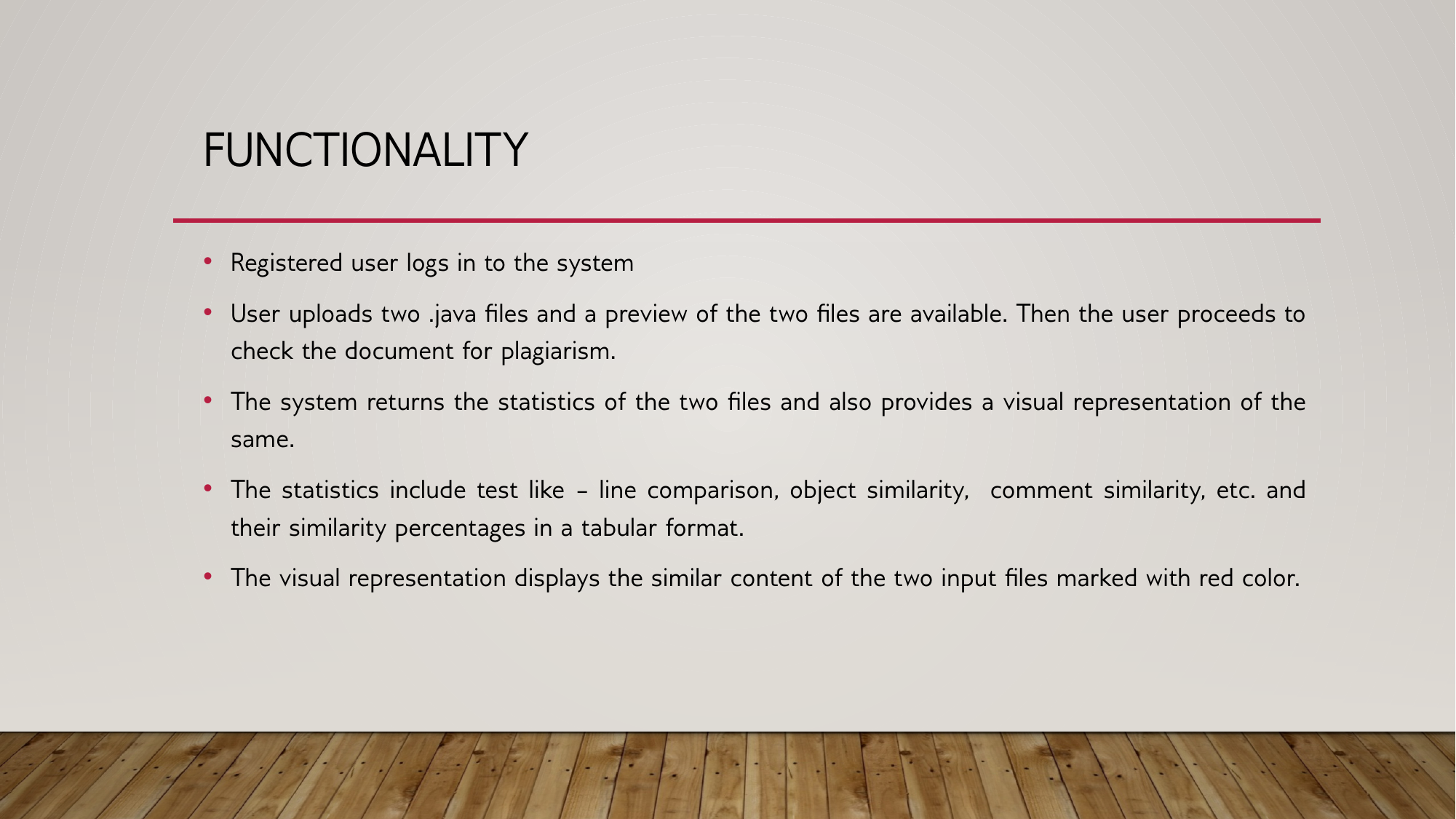

# Functionality
Registered user logs in to the system
User uploads two .java files and a preview of the two files are available. Then the user proceeds to check the document for plagiarism.
The system returns the statistics of the two files and also provides a visual representation of the same.
The statistics include test like – line comparison, object similarity,  comment similarity, etc. and their similarity percentages in a tabular format.
The visual representation displays the similar content of the two input files marked with red color.